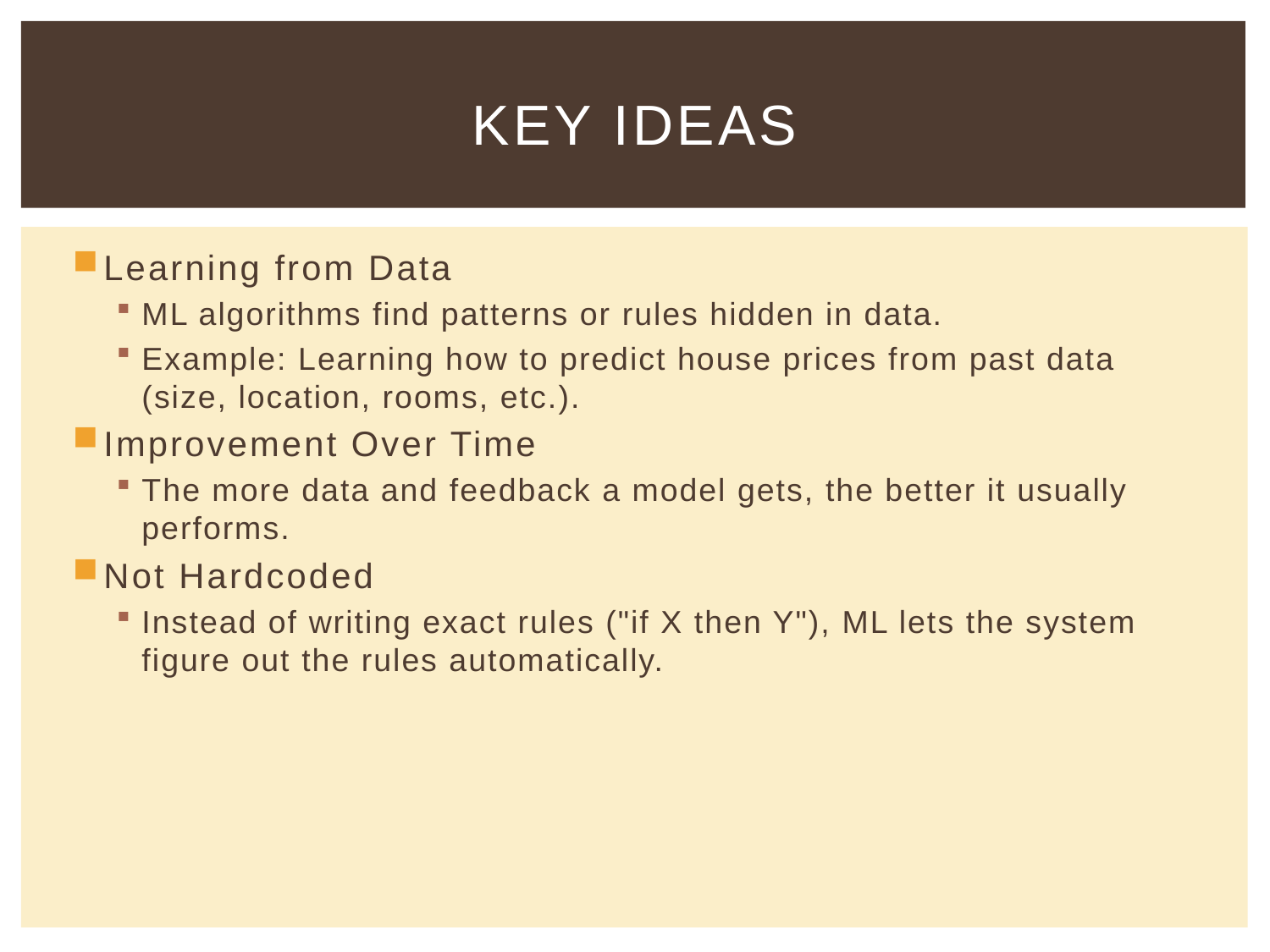

# Key Ideas
Learning from Data
ML algorithms find patterns or rules hidden in data.
Example: Learning how to predict house prices from past data (size, location, rooms, etc.).
Improvement Over Time
The more data and feedback a model gets, the better it usually performs.
Not Hardcoded
Instead of writing exact rules ("if X then Y"), ML lets the system figure out the rules automatically.